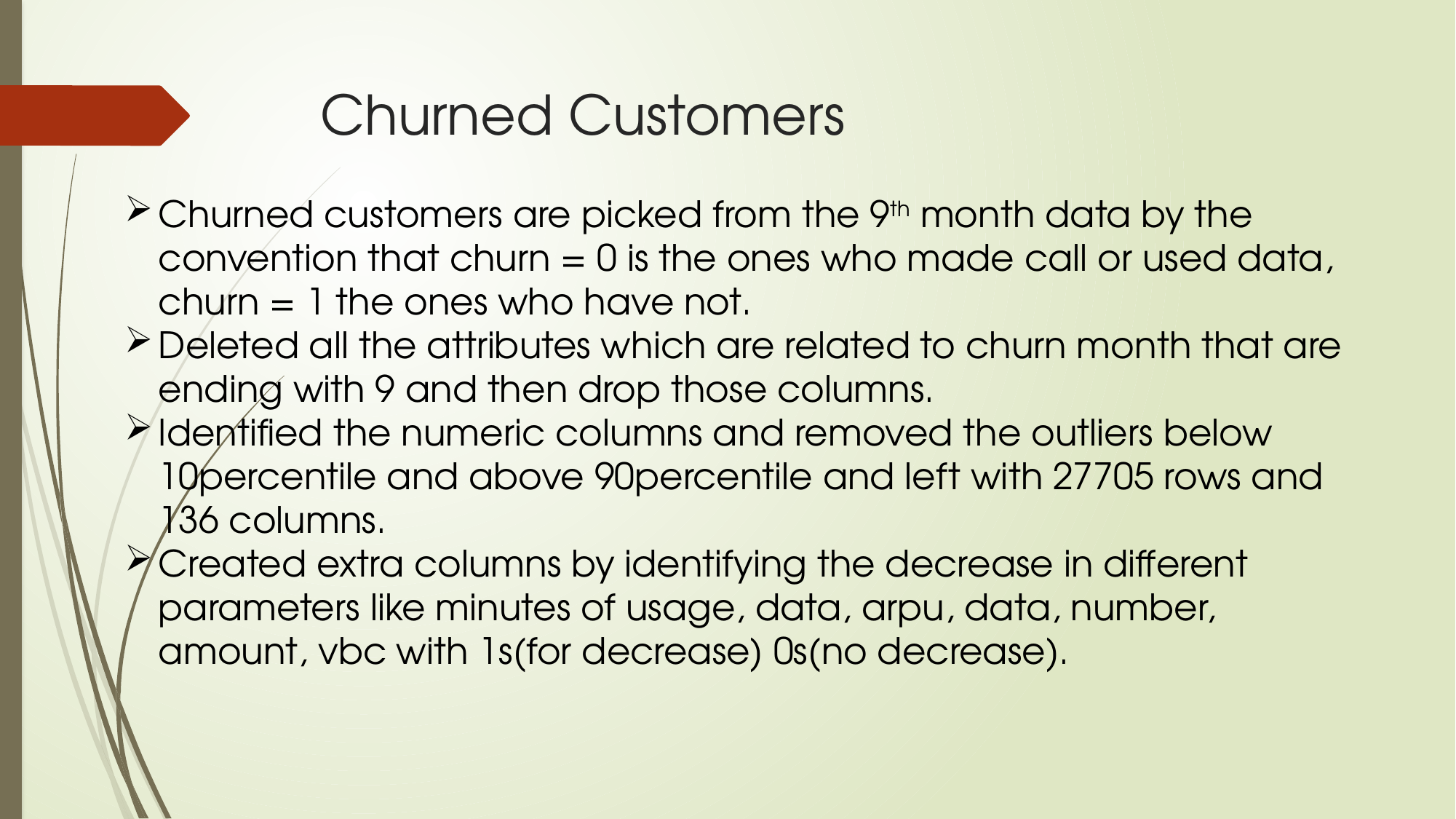

# Churned Customers
Churned customers are picked from the 9th month data by the convention that churn = 0 is the ones who made call or used data, churn = 1 the ones who have not.
Deleted all the attributes which are related to churn month that are ending with 9 and then drop those columns.
Identified the numeric columns and removed the outliers below 10percentile and above 90percentile and left with 27705 rows and 136 columns.
Created extra columns by identifying the decrease in different parameters like minutes of usage, data, arpu, data, number, amount, vbc with 1s(for decrease) 0s(no decrease).